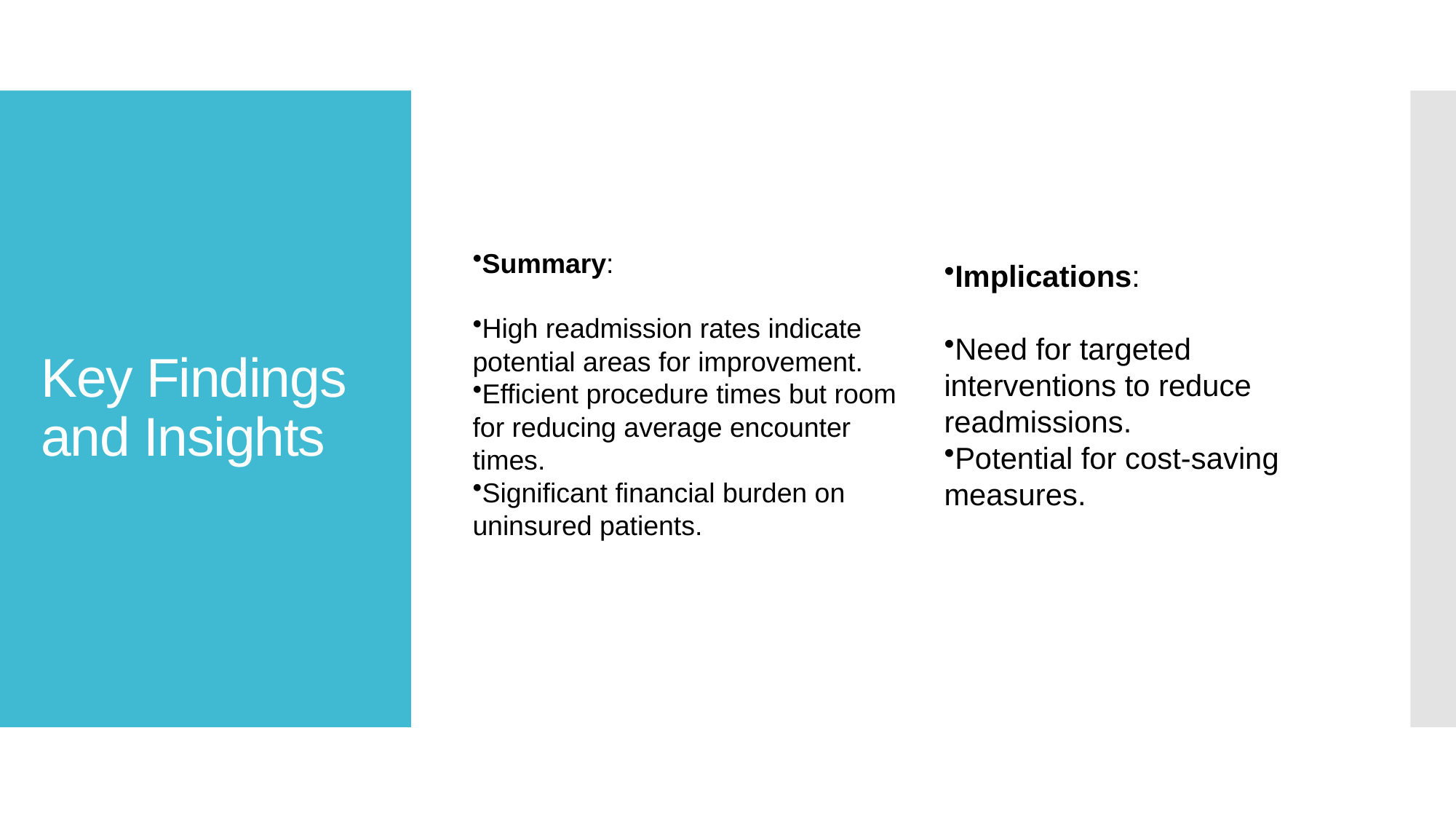

Implications:

Need for targeted interventions to reduce readmissions.
Potential for cost-saving measures.

# Key Findings and Insights
Summary:

High readmission rates indicate potential areas for improvement.
Efficient procedure times but room for reducing average encounter times.
Significant financial burden on uninsured patients.